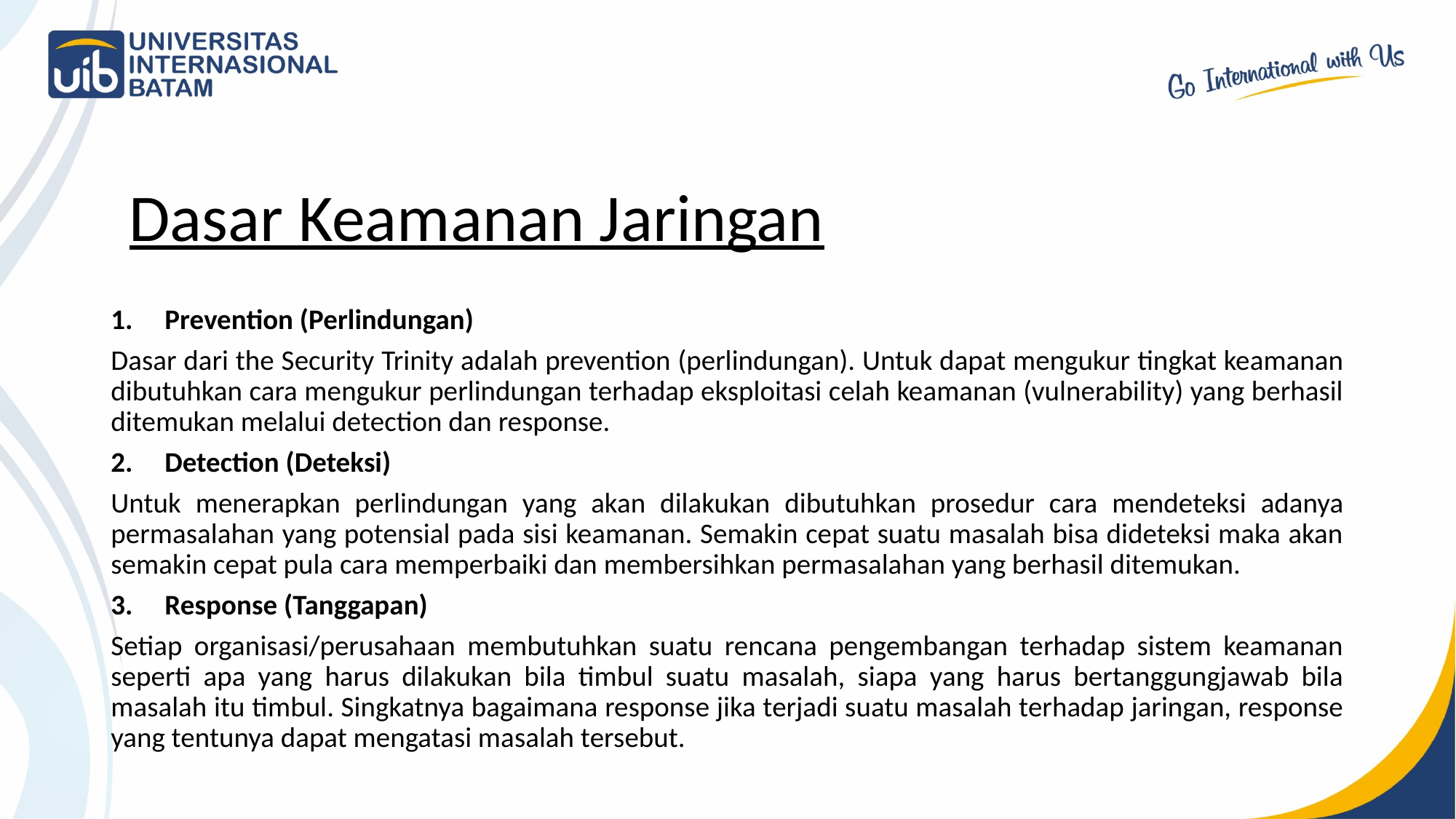

Dasar Keamanan Jaringan
1.     Prevention (Perlindungan)
Dasar dari the Security Trinity adalah prevention (perlindungan). Untuk dapat mengukur tingkat keamanan dibutuhkan cara mengukur perlindungan terhadap eksploitasi celah keamanan (vulnerability) yang berhasil ditemukan melalui detection dan response.
2.     Detection (Deteksi)
Untuk menerapkan perlindungan yang akan dilakukan dibutuhkan prosedur cara mendeteksi adanya permasalahan yang potensial pada sisi keamanan. Semakin cepat suatu masalah bisa dideteksi maka akan semakin cepat pula cara memperbaiki dan membersihkan permasalahan yang berhasil ditemukan.
3.     Response (Tanggapan)
Setiap organisasi/perusahaan membutuhkan suatu rencana pengembangan terhadap sistem keamanan seperti apa yang harus dilakukan bila timbul suatu masalah, siapa yang harus bertanggungjawab bila masalah itu timbul. Singkatnya bagaimana response jika terjadi suatu masalah terhadap jaringan, response yang tentunya dapat mengatasi masalah tersebut.